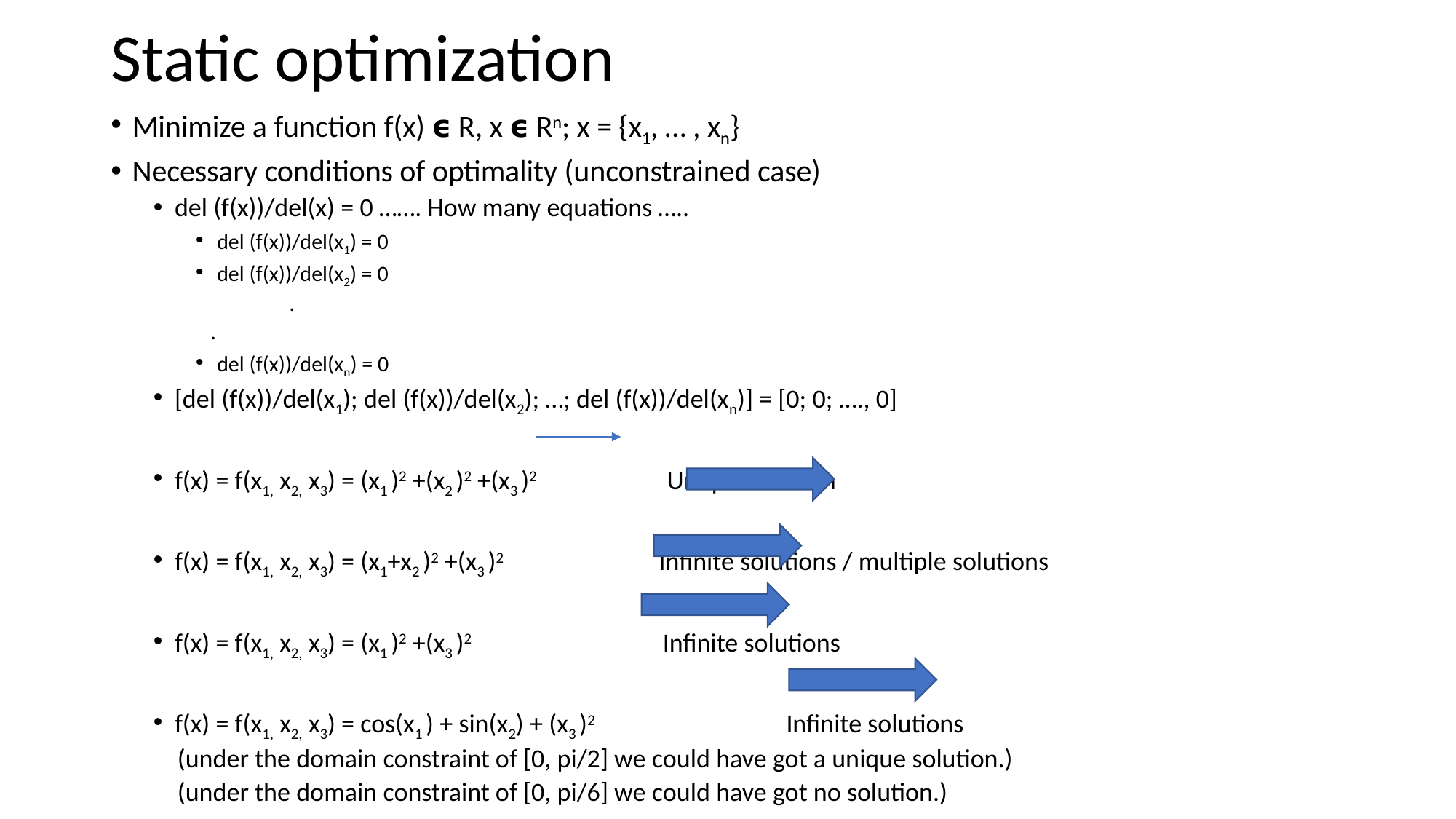

# Static optimization
Minimize a function f(x) 𝞊 R, x 𝞊 Rn; x = {x1, … , xn}
Necessary conditions of optimality (unconstrained case)
del (f(x))/del(x) = 0 ……. How many equations …..
del (f(x))/del(x1) = 0
del (f(x))/del(x2) = 0
                   .
	   .
del (f(x))/del(xn) = 0
[del (f(x))/del(x1); del (f(x))/del(x2); …; del (f(x))/del(xn)] = [0; 0; …., 0]

f(x) = f(x1, x2, x3) = (x1 )2 +(x2 )2 +(x3 )2                                     Unique solution

f(x) = f(x1, x2, x3) = (x1+x2 )2 +(x3 )2                          Infinite solutions / multiple solutions

f(x) = f(x1, x2, x3) = (x1 )2 +(x3 )2                                Infinite solutions

f(x) = f(x1, x2, x3) = cos(x1 ) + sin(x2) + (x3 )2                                Infinite solutions
    (under the domain constraint of [0, pi/2] we could have got a unique solution.)
    (under the domain constraint of [0, pi/6] we could have got no solution.)